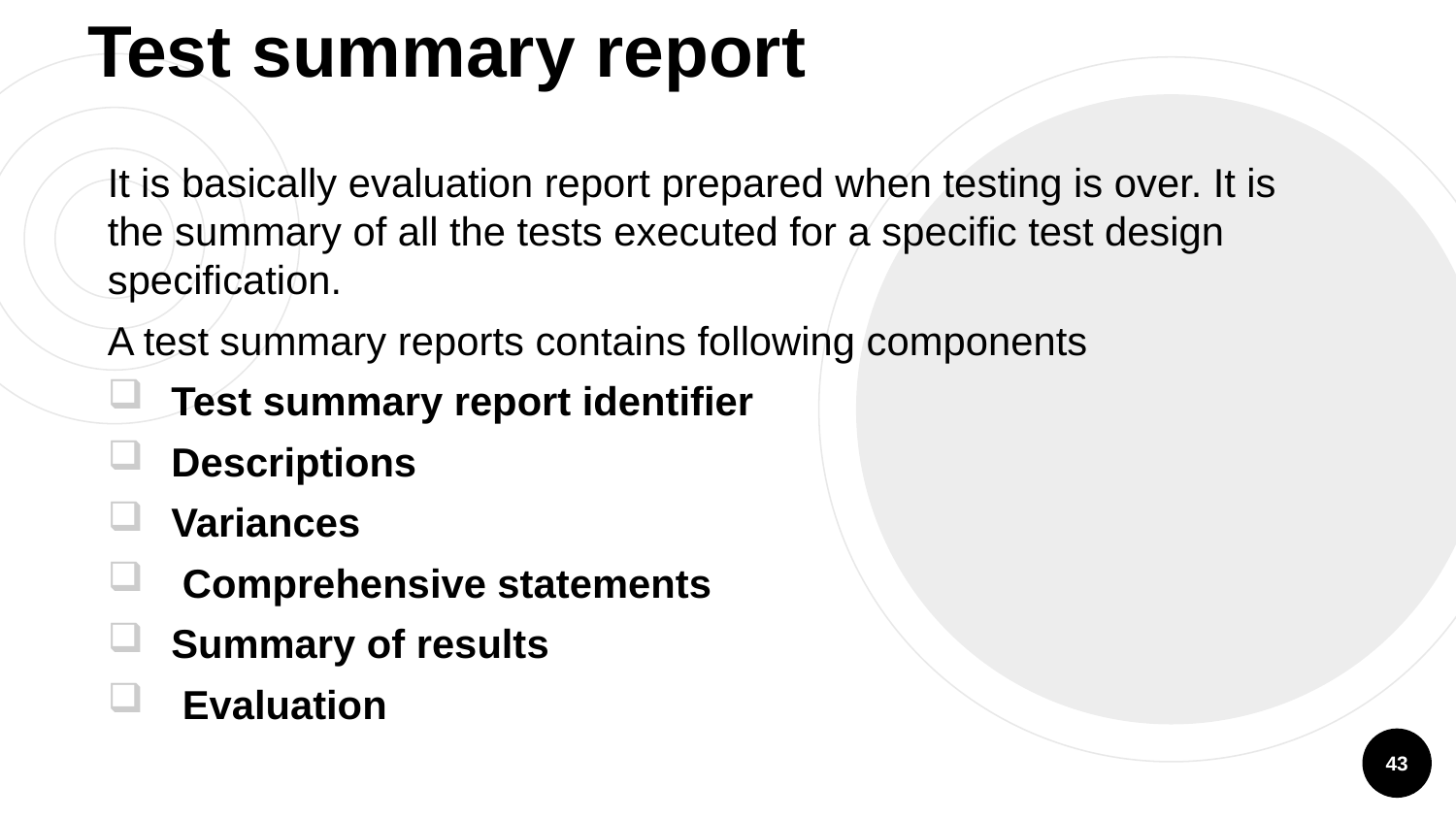

# Test summary report
It is basically evaluation report prepared when testing is over. It is the summary of all the tests executed for a specific test design specification.
A test summary reports contains following components
 Test summary report identifier
 Descriptions
 Variances
  Comprehensive statements
 Summary of results
  Evaluation
43